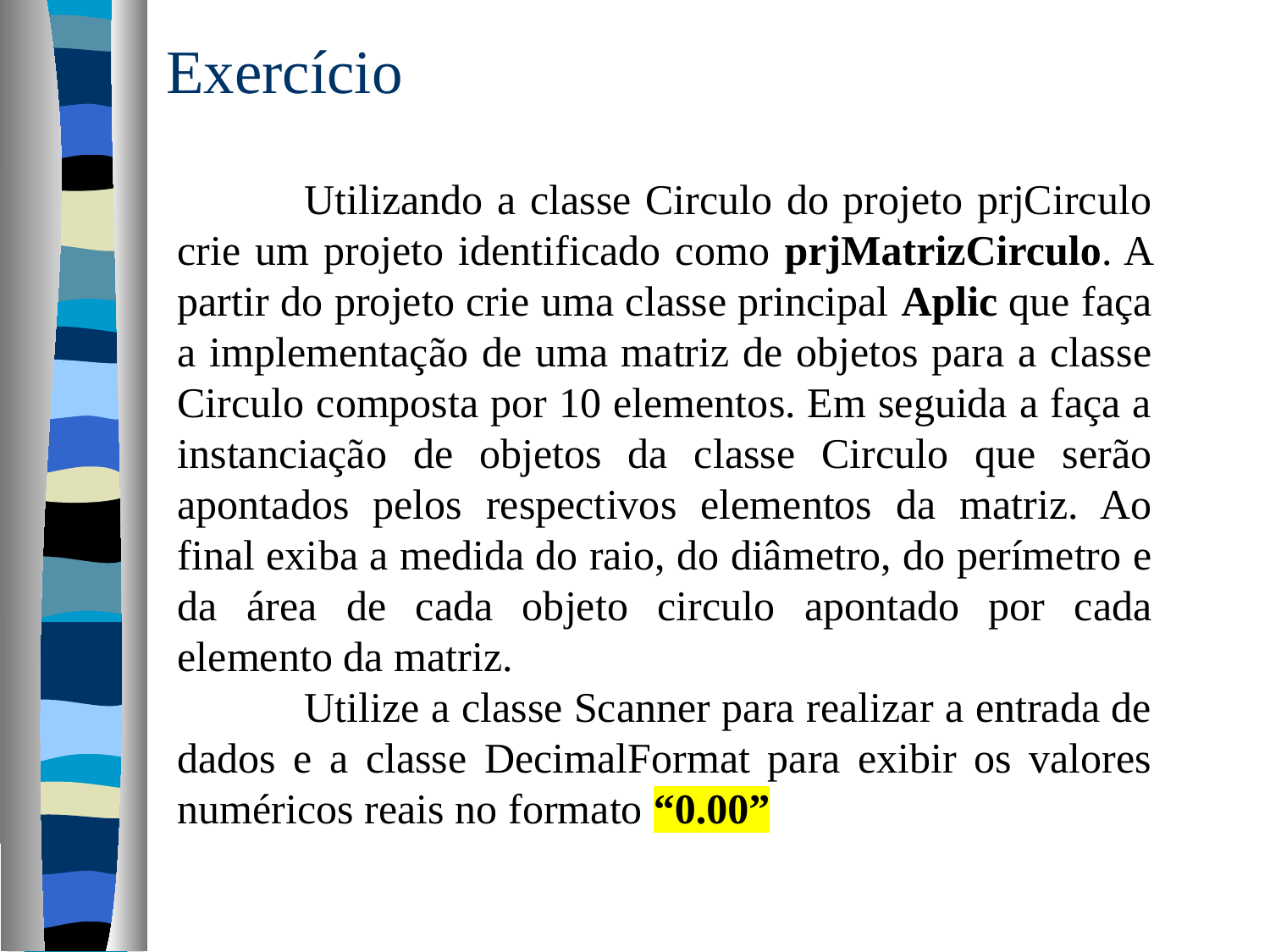

# Exercício
	Utilizando a classe Circulo do projeto prjCirculo crie um projeto identificado como prjMatrizCirculo. A partir do projeto crie uma classe principal Aplic que faça a implementação de uma matriz de objetos para a classe Circulo composta por 10 elementos. Em seguida a faça a instanciação de objetos da classe Circulo que serão apontados pelos respectivos elementos da matriz. Ao final exiba a medida do raio, do diâmetro, do perímetro e da área de cada objeto circulo apontado por cada elemento da matriz.
	Utilize a classe Scanner para realizar a entrada de dados e a classe DecimalFormat para exibir os valores numéricos reais no formato “0.00”